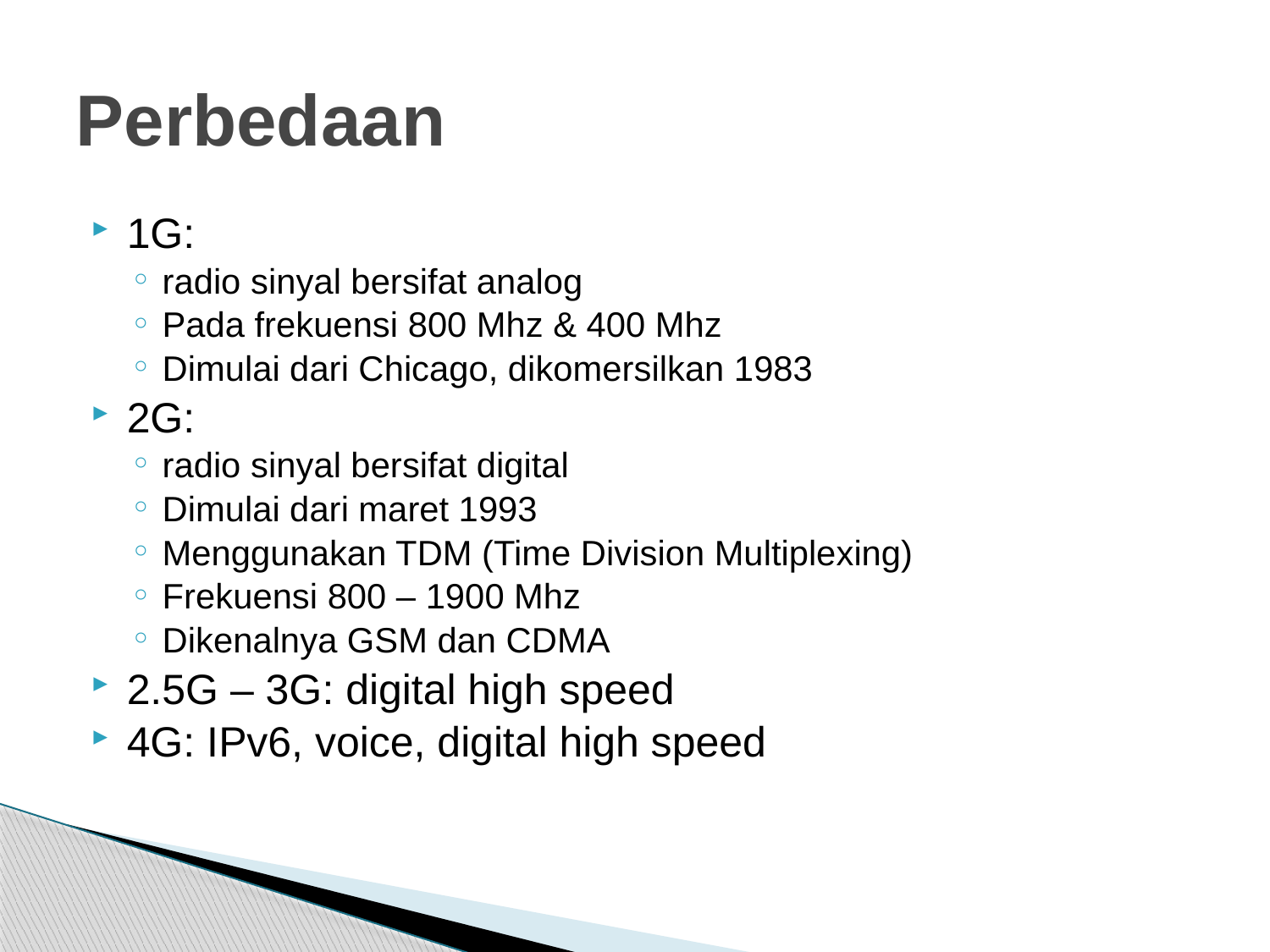

# Perbedaan
1G:
radio sinyal bersifat analog
Pada frekuensi 800 Mhz & 400 Mhz
Dimulai dari Chicago, dikomersilkan 1983
2G:
radio sinyal bersifat digital
Dimulai dari maret 1993
Menggunakan TDM (Time Division Multiplexing)
Frekuensi 800 – 1900 Mhz
Dikenalnya GSM dan CDMA
2.5G – 3G: digital high speed
4G: IPv6, voice, digital high speed